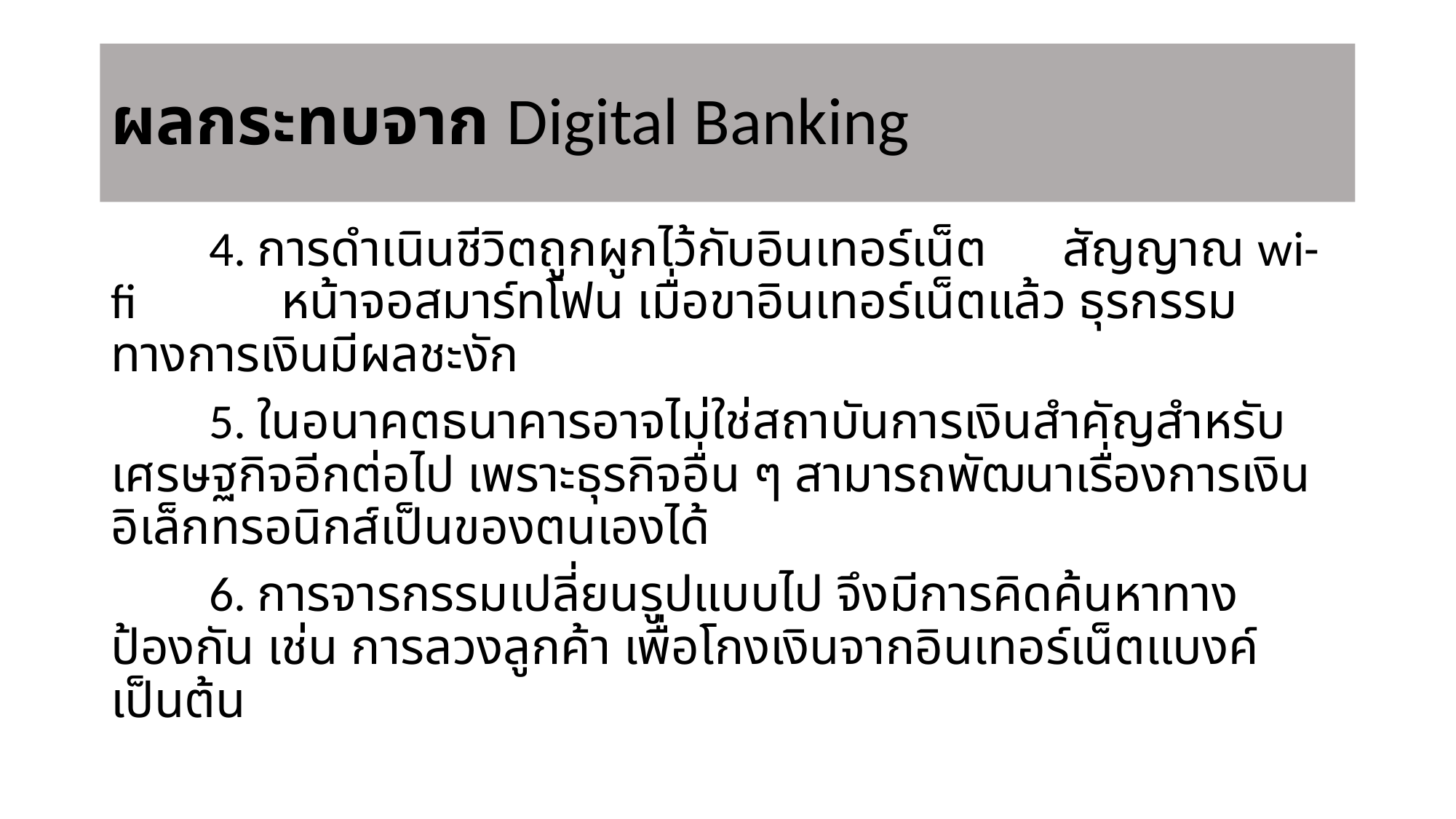

# ผลกระทบจาก Digital Banking
	4. การดำเนินชีวิตถูกผูกไว้กับอินเทอร์เน็ต      สัญญาณ wi-fi             หน้าจอสมาร์ทโฟน เมื่อขาอินเทอร์เน็ตแล้ว ธุรกรรมทางการเงินมีผลชะงัก
	5. ในอนาคตธนาคารอาจไม่ใช่สถาบันการเงินสำคัญสำหรับเศรษฐกิจอีกต่อไป เพราะธุรกิจอื่น ๆ สามารถพัฒนาเรื่องการเงินอิเล็กทรอนิกส์เป็นของตนเองได้
	6. การจารกรรมเปลี่ยนรูปแบบไป จึงมีการคิดค้นหาทางป้องกัน เช่น การลวงลูกค้า เพื่อโกงเงินจากอินเทอร์เน็ตแบงค์    เป็นต้น